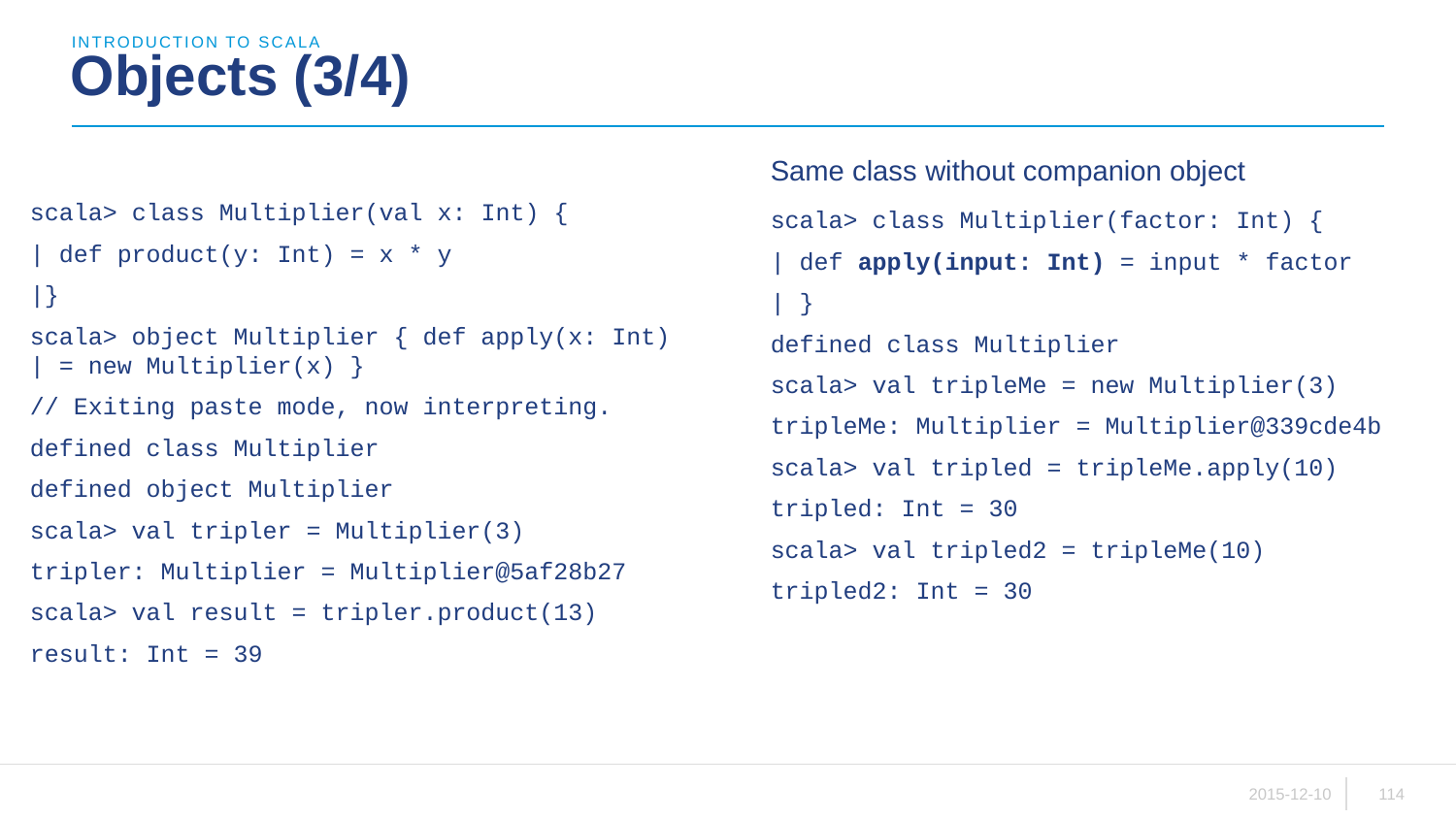

introduction to scala
# Objects (3/4)
Same class without companion object
scala> class Multiplier(factor: Int) {
| def apply(input: Int) = input * factor
| }
defined class Multiplier
scala> val tripleMe = new Multiplier(3)
tripleMe: Multiplier = Multiplier@339cde4b
scala> val tripled = tripleMe.apply(10)
tripled: Int = 30
scala> val tripled2 = tripleMe(10)
tripled2: Int = 30
scala> class Multiplier(val x: Int) {
| def product(y: Int) = x * y
|}
scala> object Multiplier { def apply(x: Int) | = new Multiplier(x) }
// Exiting paste mode, now interpreting.
defined class Multiplier
defined object Multiplier
scala> val tripler = Multiplier(3)
tripler: Multiplier = Multiplier@5af28b27
scala> val result = tripler.product(13)
result: Int = 39